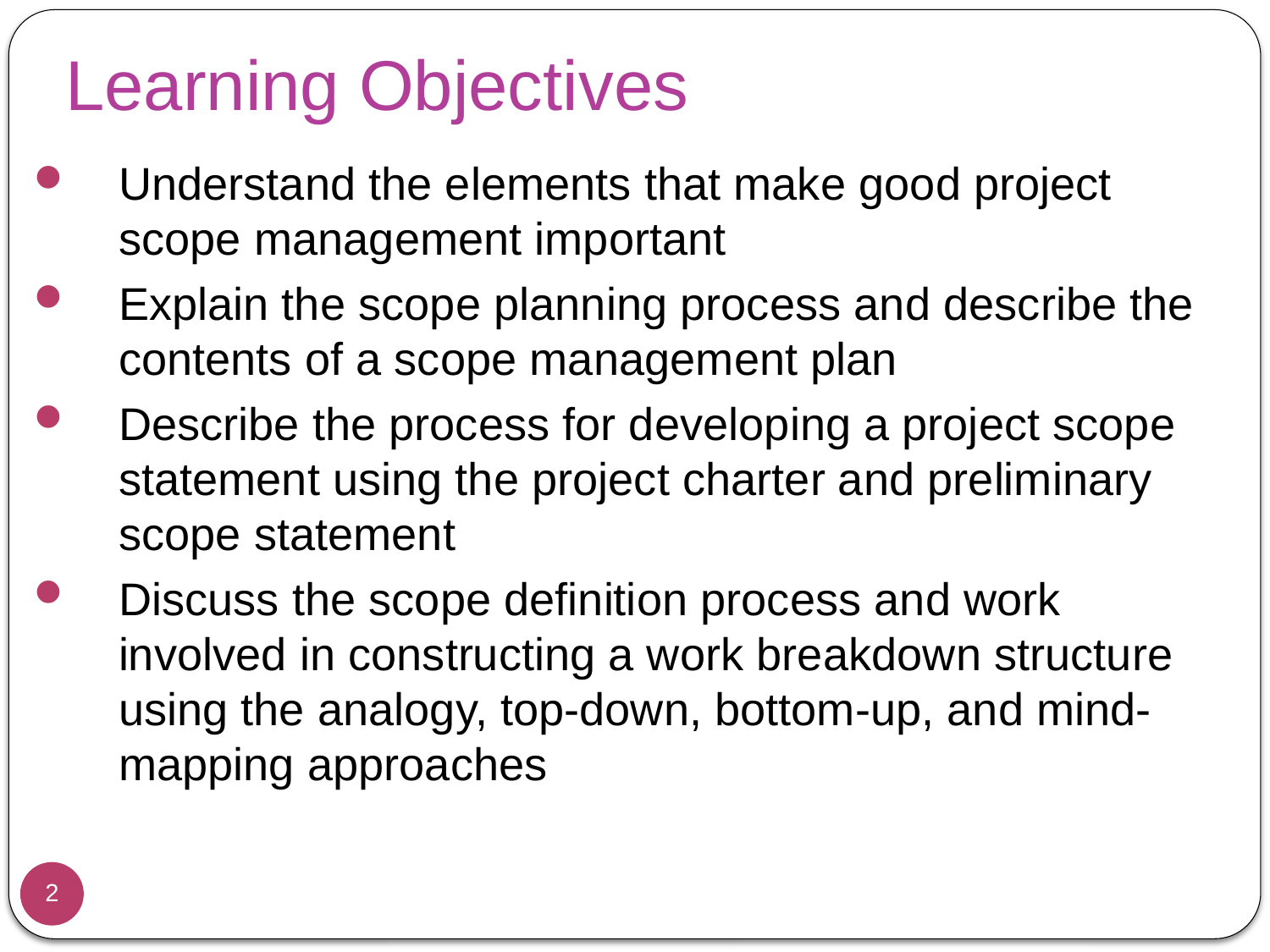

# Learning Objectives
Understand the elements that make good project scope management important
Explain the scope planning process and describe the contents of a scope management plan
Describe the process for developing a project scope statement using the project charter and preliminary scope statement
Discuss the scope definition process and work involved in constructing a work breakdown structure using the analogy, top-down, bottom-up, and mind-mapping approaches
2